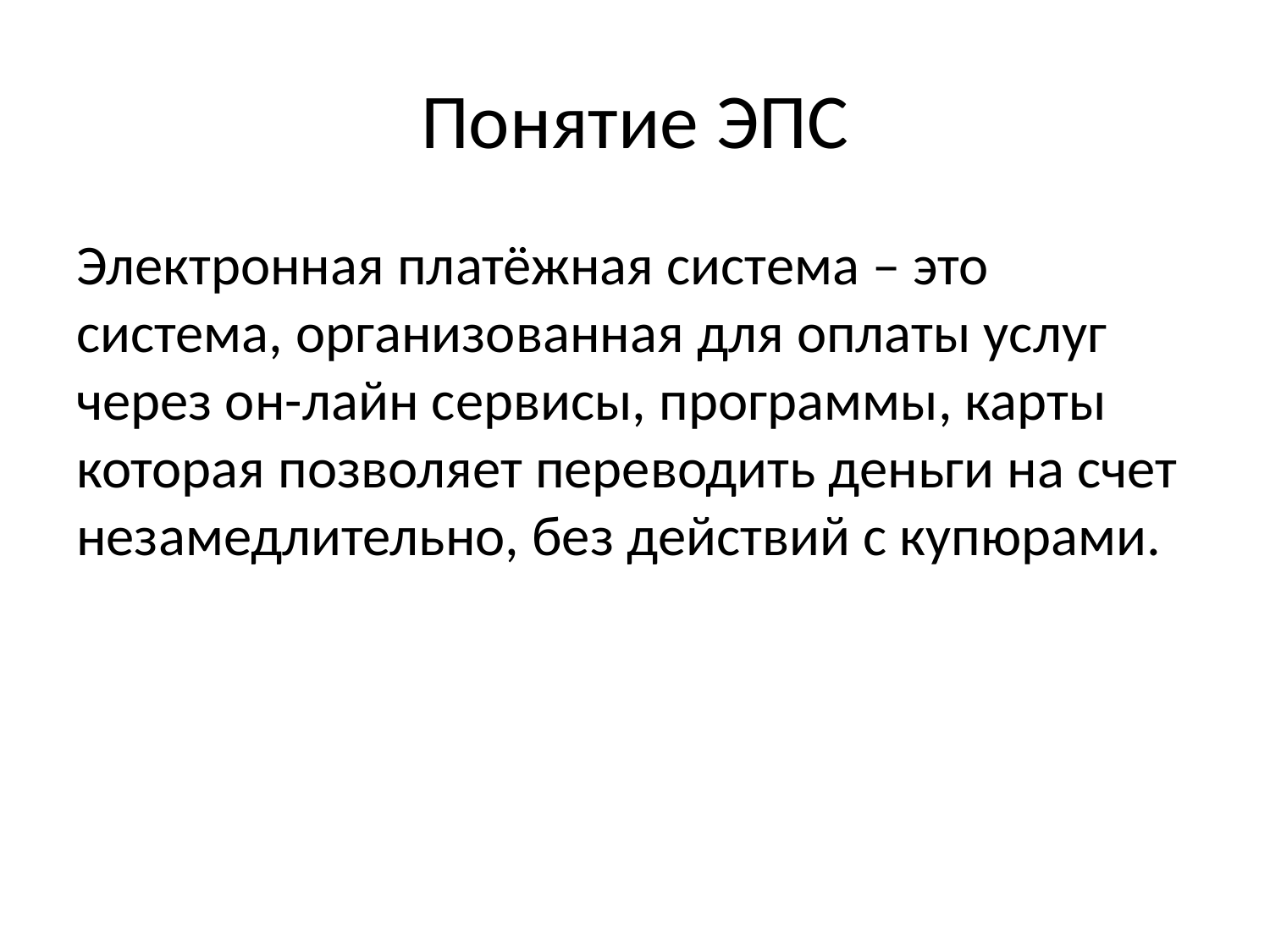

# Понятие ЭПС
Электронная платёжная система – это система, организованная для оплаты услуг через он-лайн сервисы, программы, карты которая позволяет переводить деньги на счет незамедлительно, без действий с купюрами.